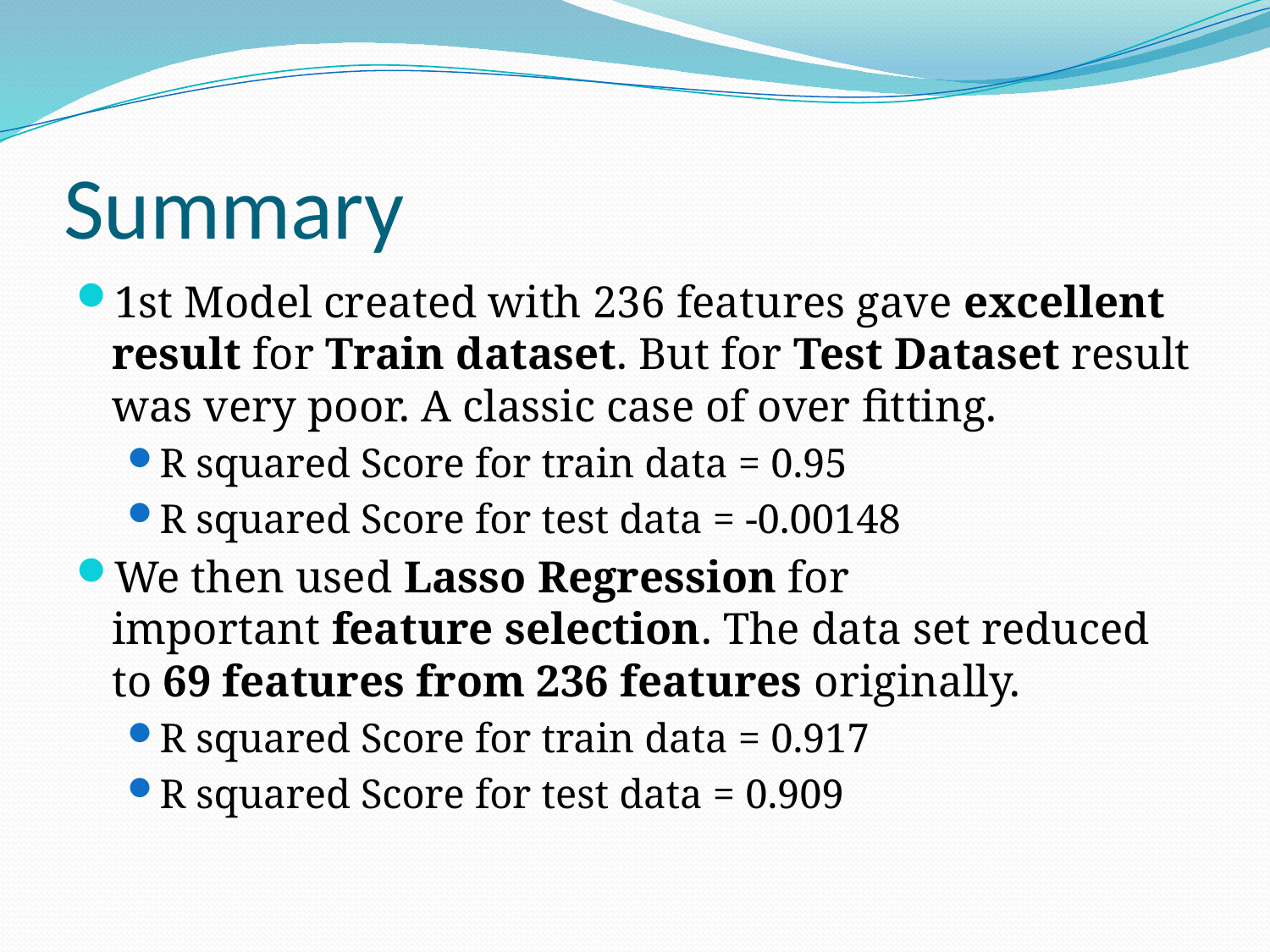

# Summary
1st Model created with 236 features gave excellent result for Train dataset. But for Test Dataset result was very poor. A classic case of over fitting.
R squared Score for train data = 0.95
R squared Score for test data = -0.00148
We then used Lasso Regression for important feature selection. The data set reduced to 69 features from 236 features originally.
R squared Score for train data = 0.917
R squared Score for test data = 0.909